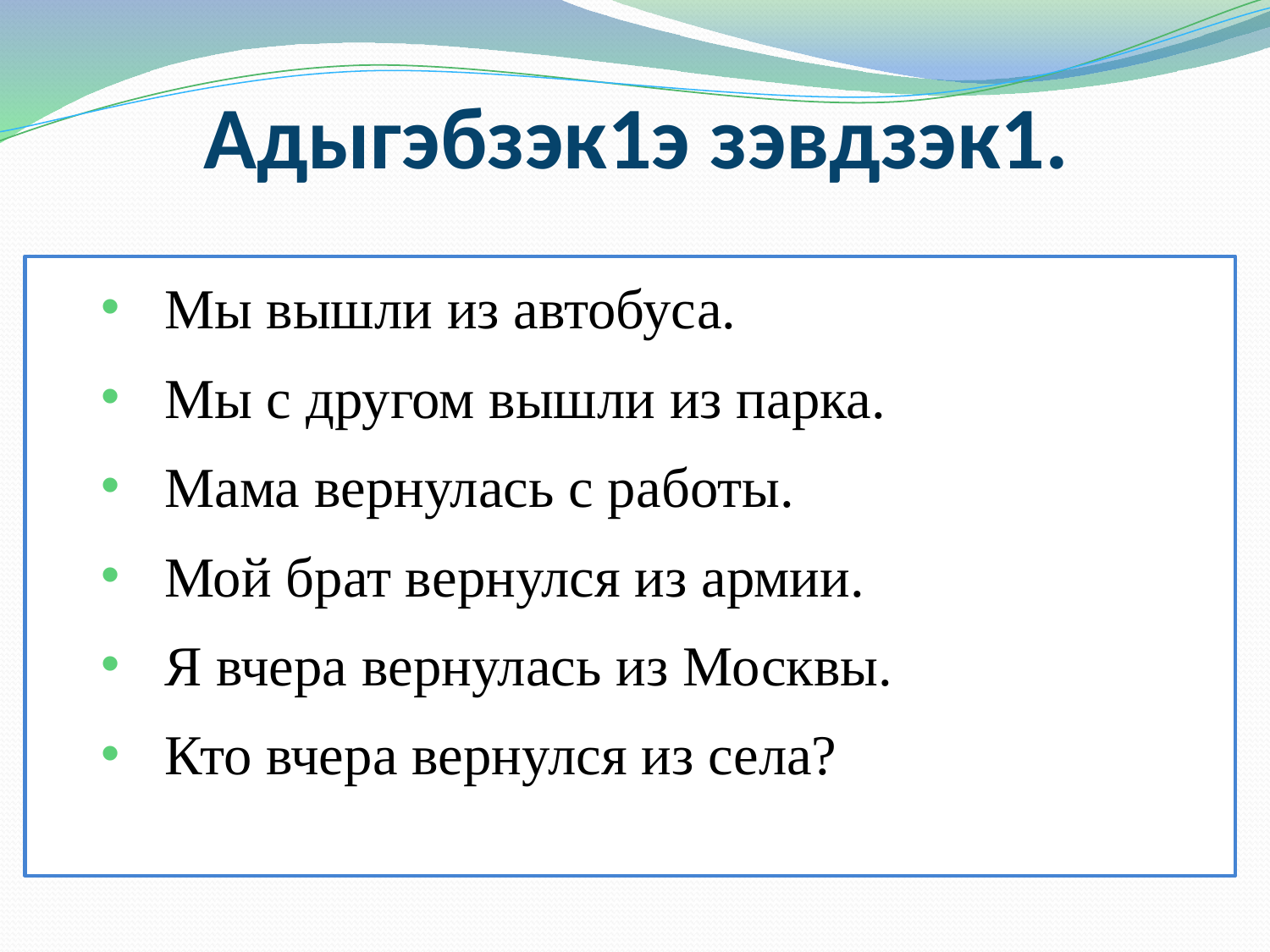

# Адыгэбзэк1э зэвдзэк1.
Мы вышли из автобуса.
Мы с другом вышли из парка.
Мама вернулась с работы.
Мой брат вернулся из армии.
Я вчера вернулась из Москвы.
Кто вчера вернулся из села?